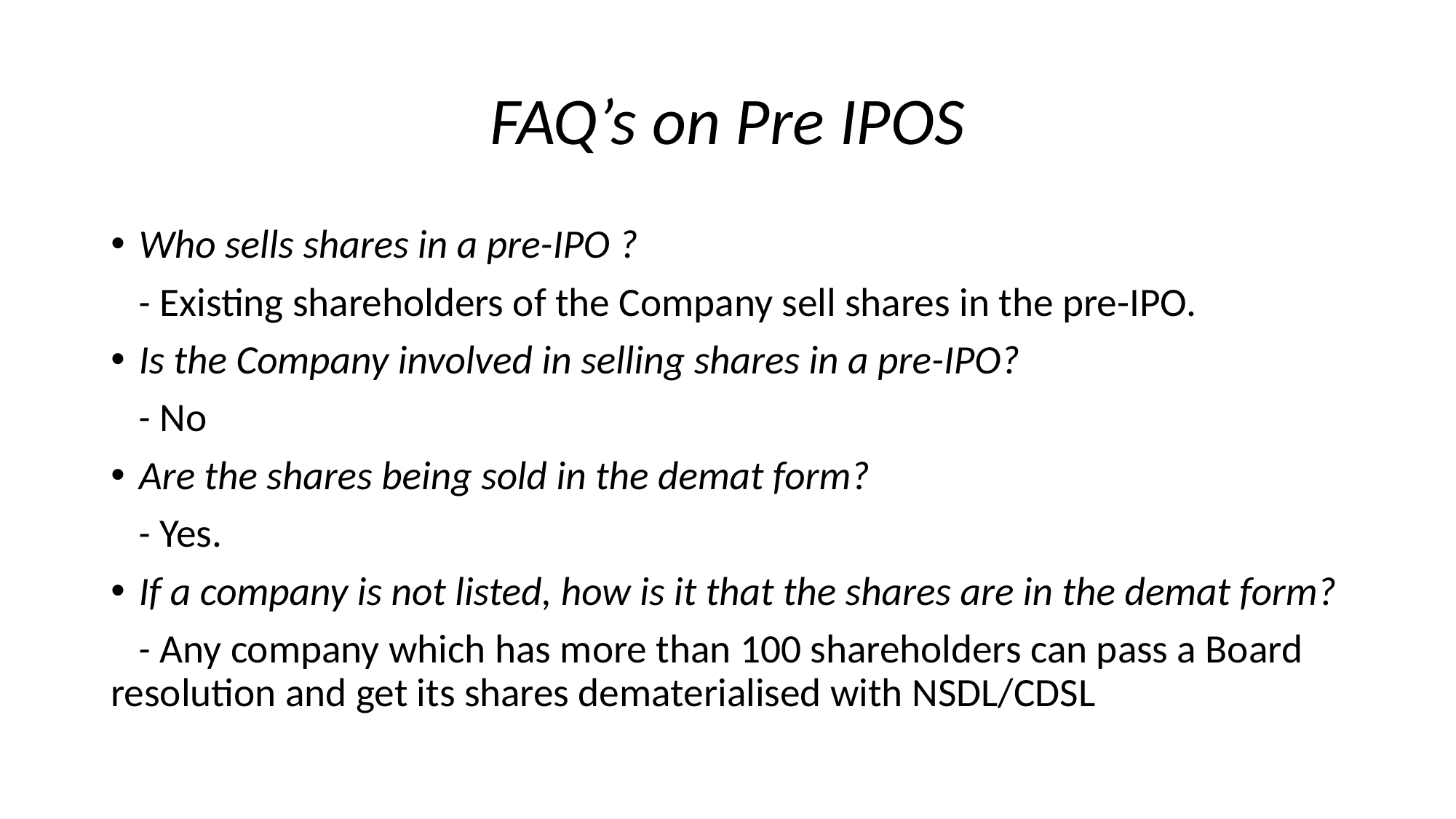

# FAQ’s on Pre IPOS
Who sells shares in a pre-IPO ?
   - Existing shareholders of the Company sell shares in the pre-IPO.
Is the Company involved in selling shares in a pre-IPO?
   - No
Are the shares being sold in the demat form?
   - Yes.
If a company is not listed, how is it that the shares are in the demat form?
   - Any company which has more than 100 shareholders can pass a Board resolution and get its shares dematerialised with NSDL/CDSL